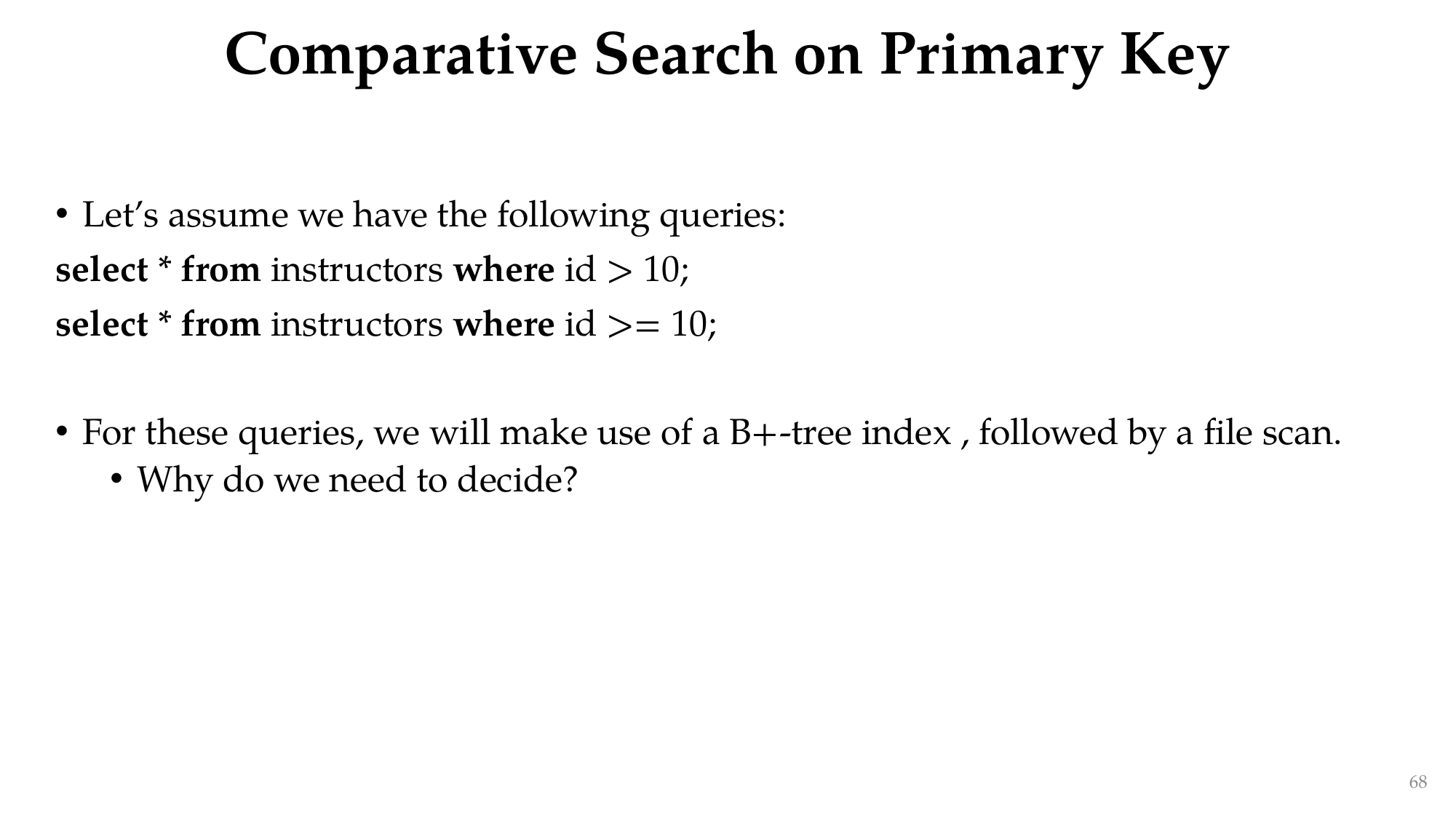

# Comparative Search on Primary Key
Let’s assume we have the following queries:
select * from instructors where id > 10;
select * from instructors where id >= 10;

For these queries, we will make use of a B+-tree index , followed by a file scan.
Why do we need to decide?

68